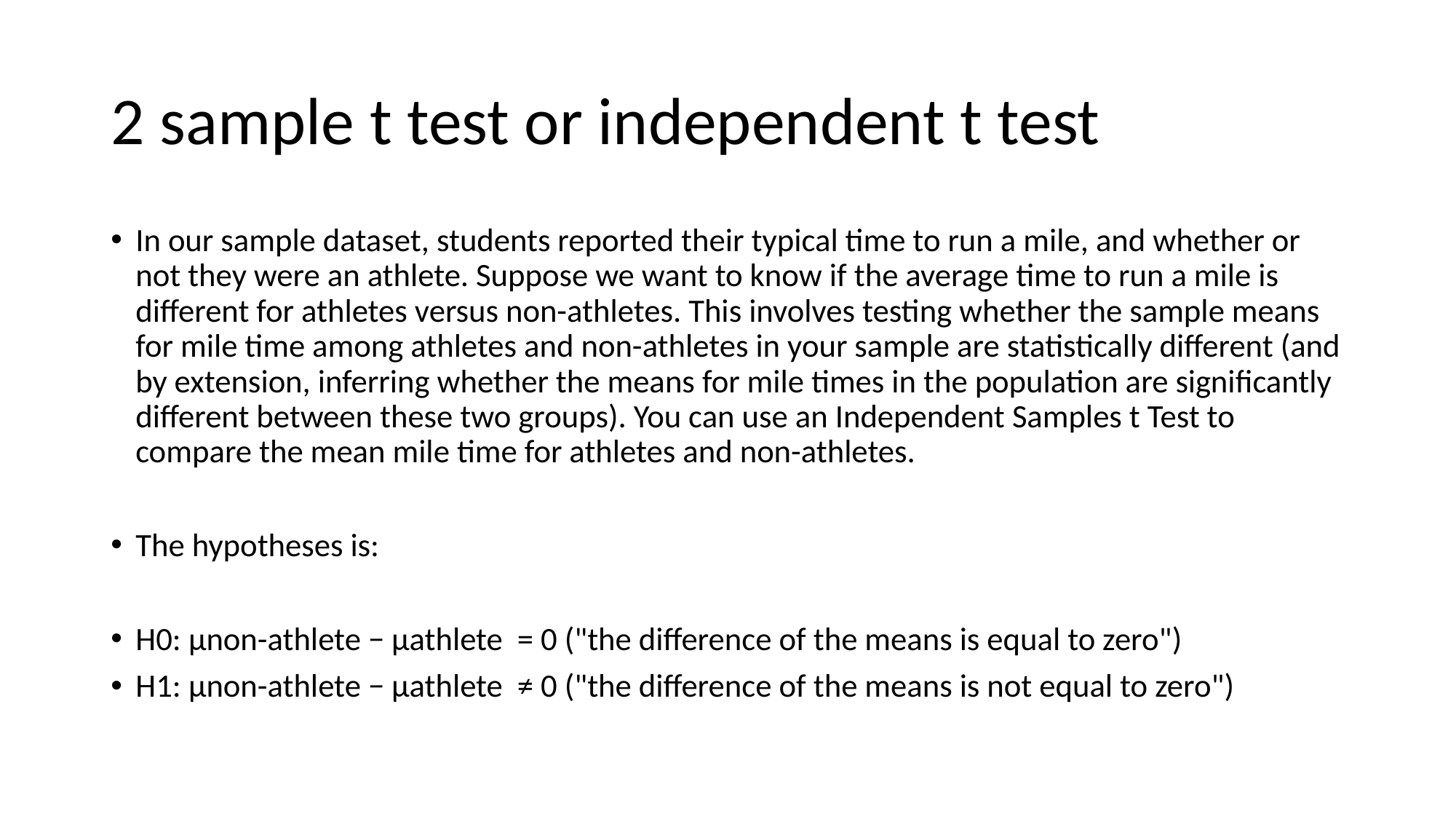

# 2 sample t test or independent t test
In our sample dataset, students reported their typical time to run a mile, and whether or not they were an athlete. Suppose we want to know if the average time to run a mile is different for athletes versus non-athletes. This involves testing whether the sample means for mile time among athletes and non-athletes in your sample are statistically different (and by extension, inferring whether the means for mile times in the population are significantly different between these two groups). You can use an Independent Samples t Test to compare the mean mile time for athletes and non-athletes.

The hypotheses is:

H0: µnon-athlete − µathlete  = 0 ("the difference of the means is equal to zero")
H1: µnon-athlete − µathlete  ≠ 0 ("the difference of the means is not equal to zero")